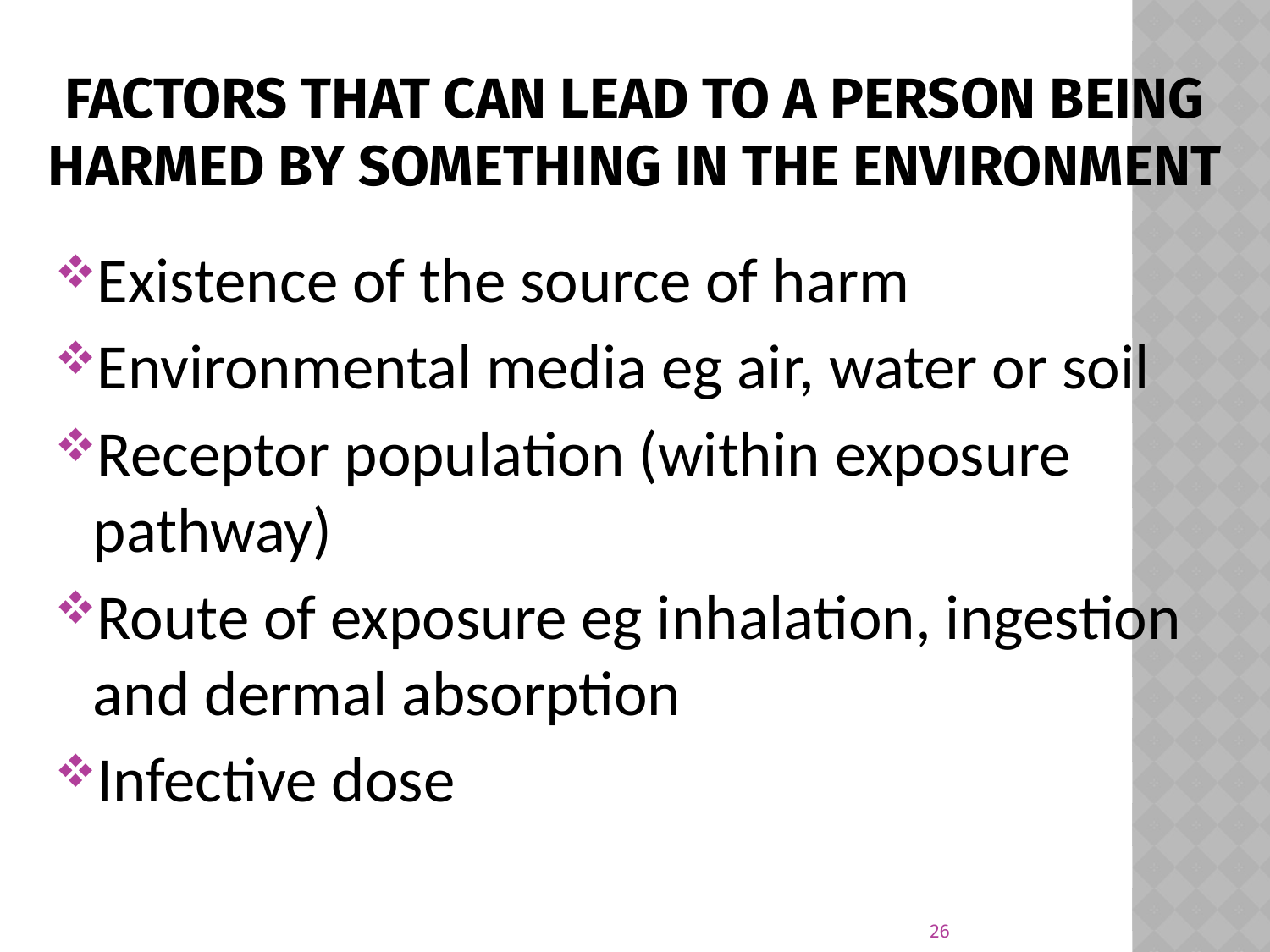

# Factors that can lead to a person being harmed by something in the environment
Existence of the source of harm
Environmental media eg air, water or soil
Receptor population (within exposure pathway)
Route of exposure eg inhalation, ingestion and dermal absorption
Infective dose
26